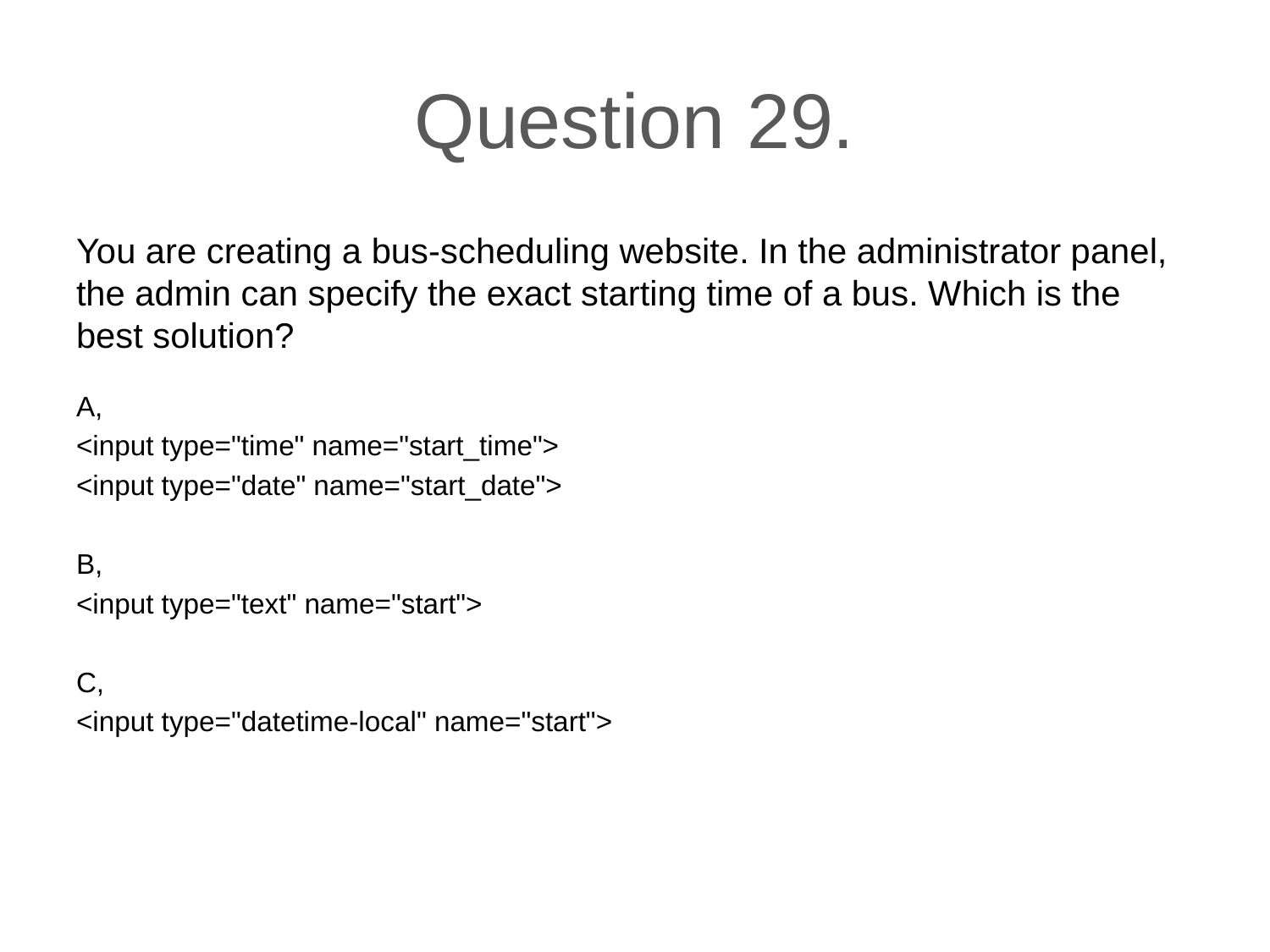

# Question 29.
You are creating a bus-scheduling website. In the administrator panel, the admin can specify the exact starting time of a bus. Which is the best solution?

A,
<input type="time" name="start_time">
<input type="date" name="start_date">

B,
<input type="text" name="start">

C,
<input type="datetime-local" name="start">